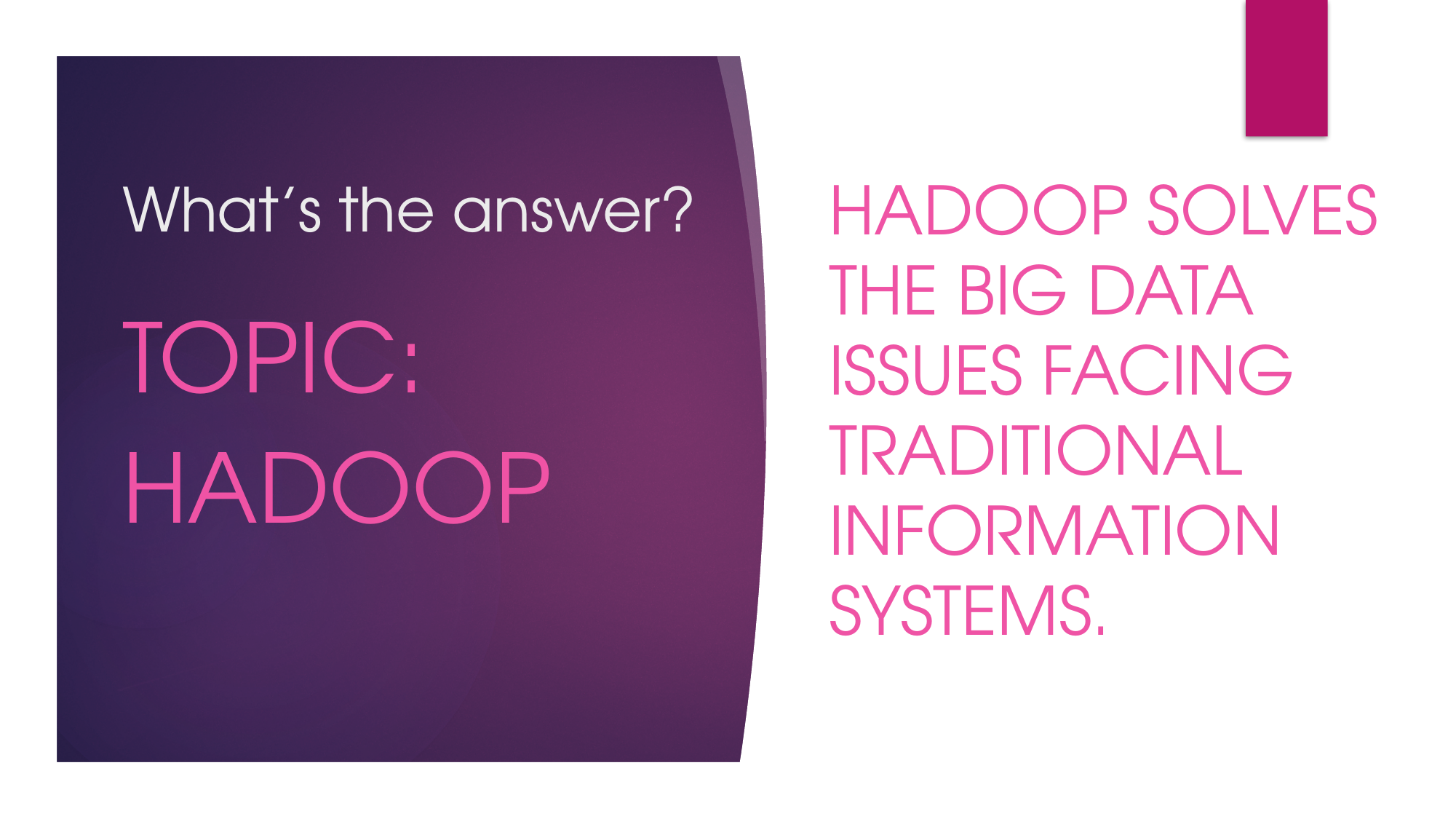

Hadoop solves the big data issues facing traditional information systems.

TOPIC:
Hadoop

# What’s the answer?